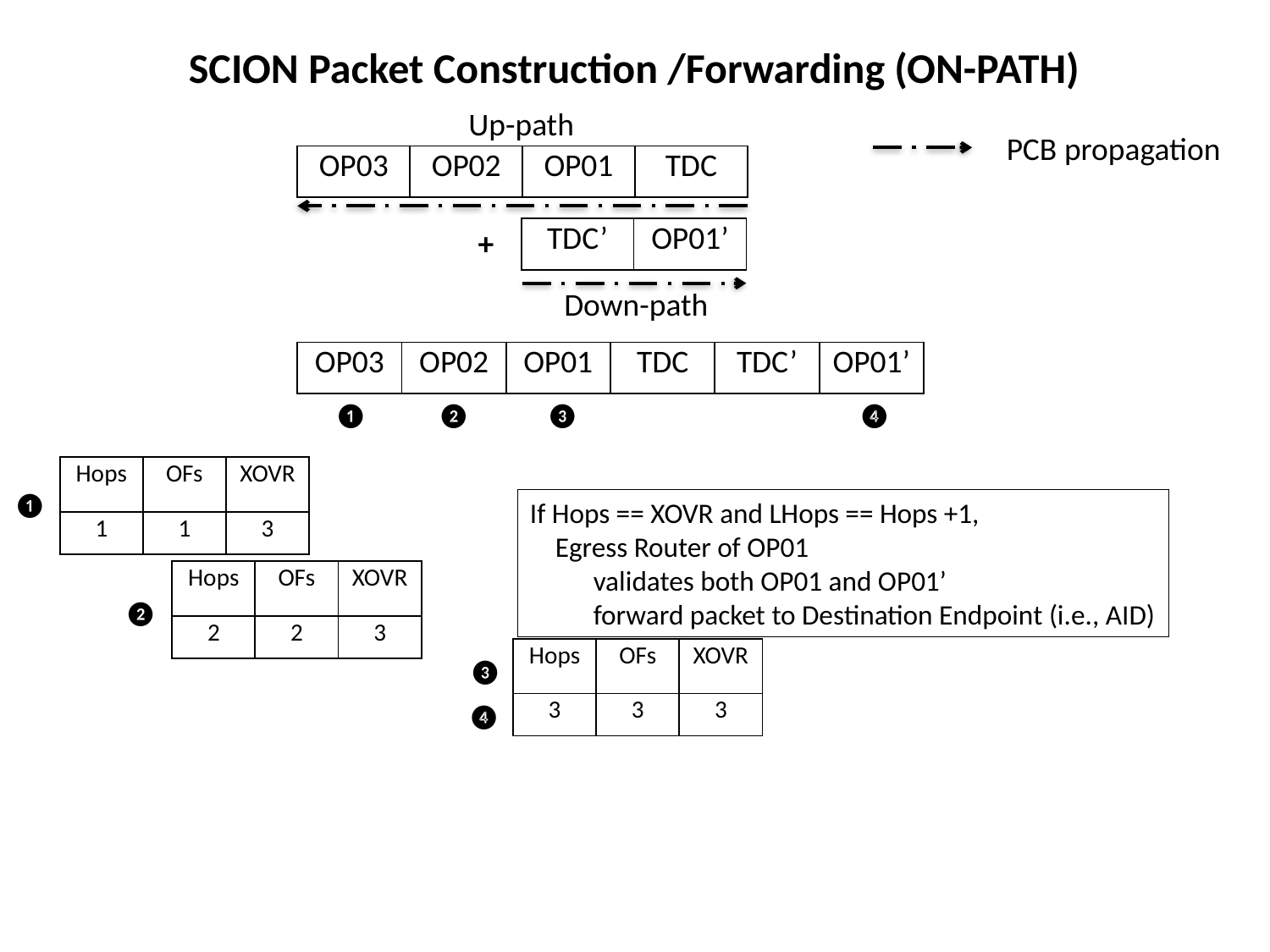

SCION Packet Construction /Forwarding (ON-PATH)
Up-path
PCB propagation
| OP03 | OP02 | OP01 | TDC |
| --- | --- | --- | --- |
+
| TDC’ | OP01’ |
| --- | --- |
Down-path
| OP03 | OP02 | OP01 | TDC | TDC’ | OP01’ |
| --- | --- | --- | --- | --- | --- |
❶
❷
❸
❹
| Hops | OFs | XOVR |
| --- | --- | --- |
| 1 | 1 | 3 |
❶
If Hops == XOVR and LHops == Hops +1,
    Egress Router of OP01
validates both OP01 and OP01’
forward packet to Destination Endpoint (i.e., AID)
| Hops | OFs | XOVR |
| --- | --- | --- |
| 2 | 2 | 3 |
❷
| Hops | OFs | XOVR |
| --- | --- | --- |
| 3 | 3 | 3 |
❸
❹